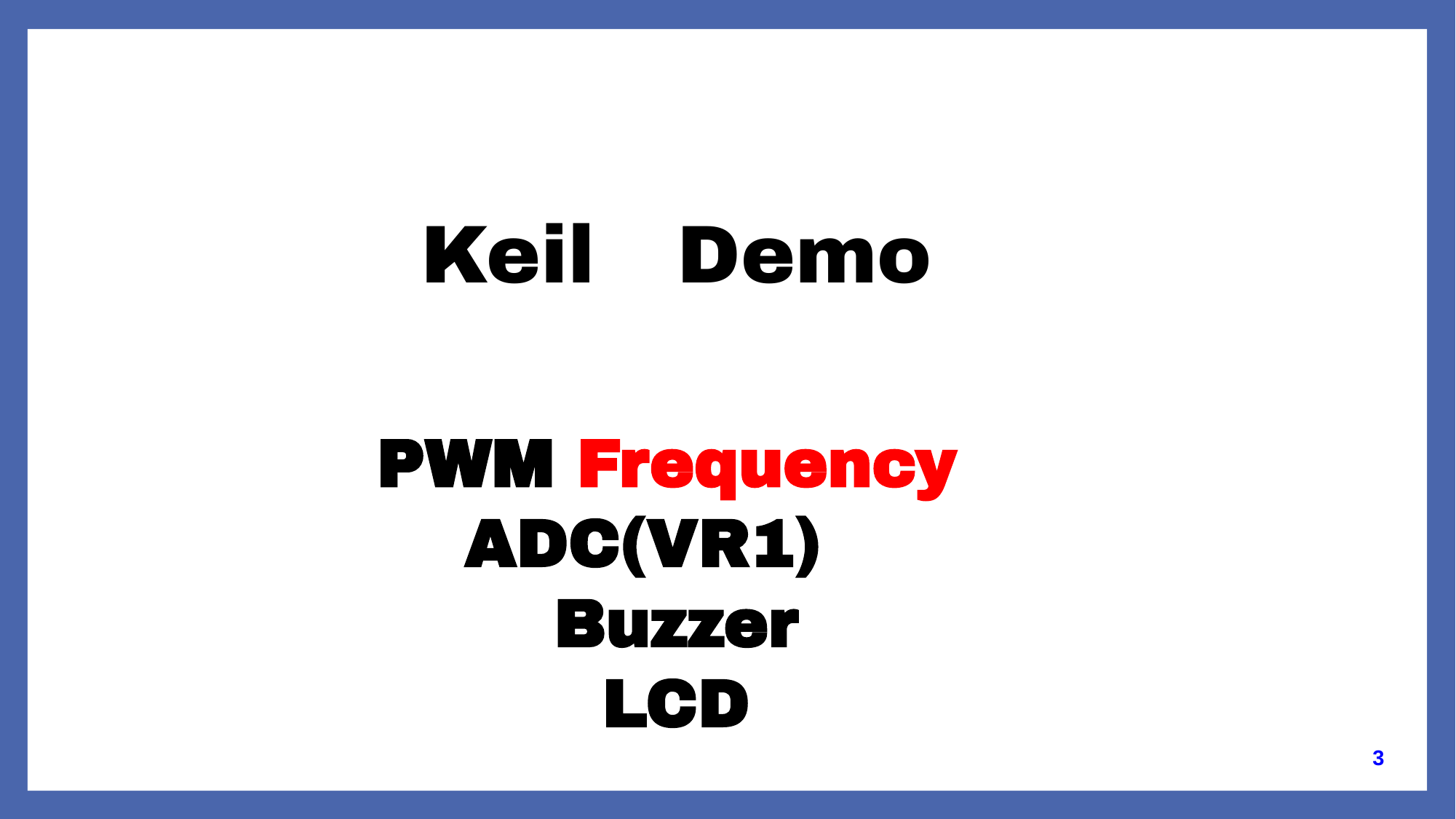

Keil   Demo
PWM Frequency
ADC(VR1)
Buzzer
LCD

3